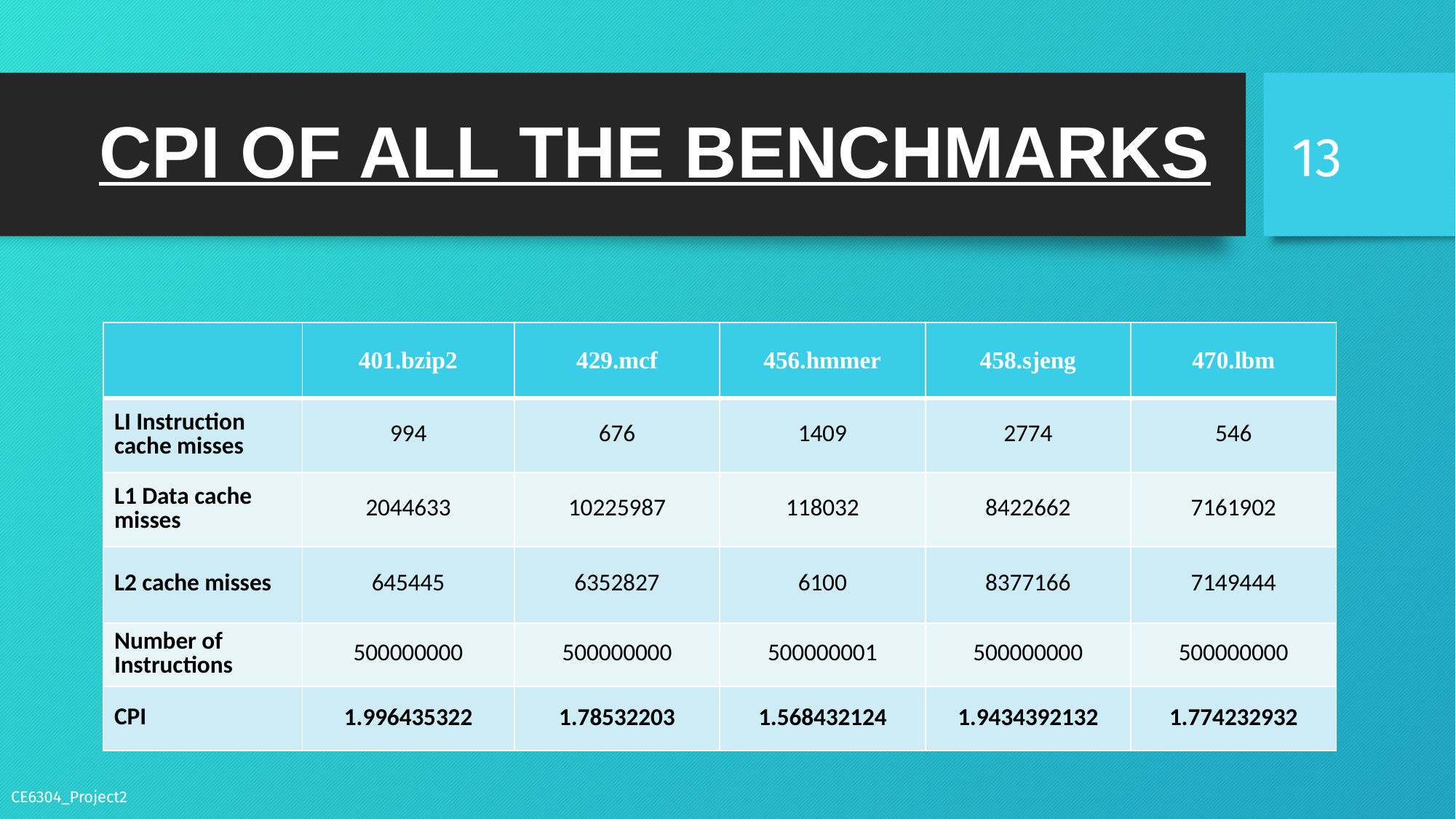

13
# CPI OF ALL THE BENCHMARKS
|  | 401.bzip2 | 429.mcf | 456.hmmer | 458.sjeng | 470.lbm |
| --- | --- | --- | --- | --- | --- |
| LI Instruction cache misses | 994 | 676 | 1409 | 2774 | 546 |
| L1 Data cache misses | 2044633 | 10225987 | 118032 | 8422662 | 7161902 |
| L2 cache misses | 645445 | 6352827 | 6100 | 8377166 | 7149444 |
| Number of Instructions | 500000000 | 500000000 | 500000001 | 500000000 | 500000000 |
| CPI | 1.996435322 | 1.78532203 | 1.568432124 | 1.9434392132 | 1.774232932 |
CE6304_Project2